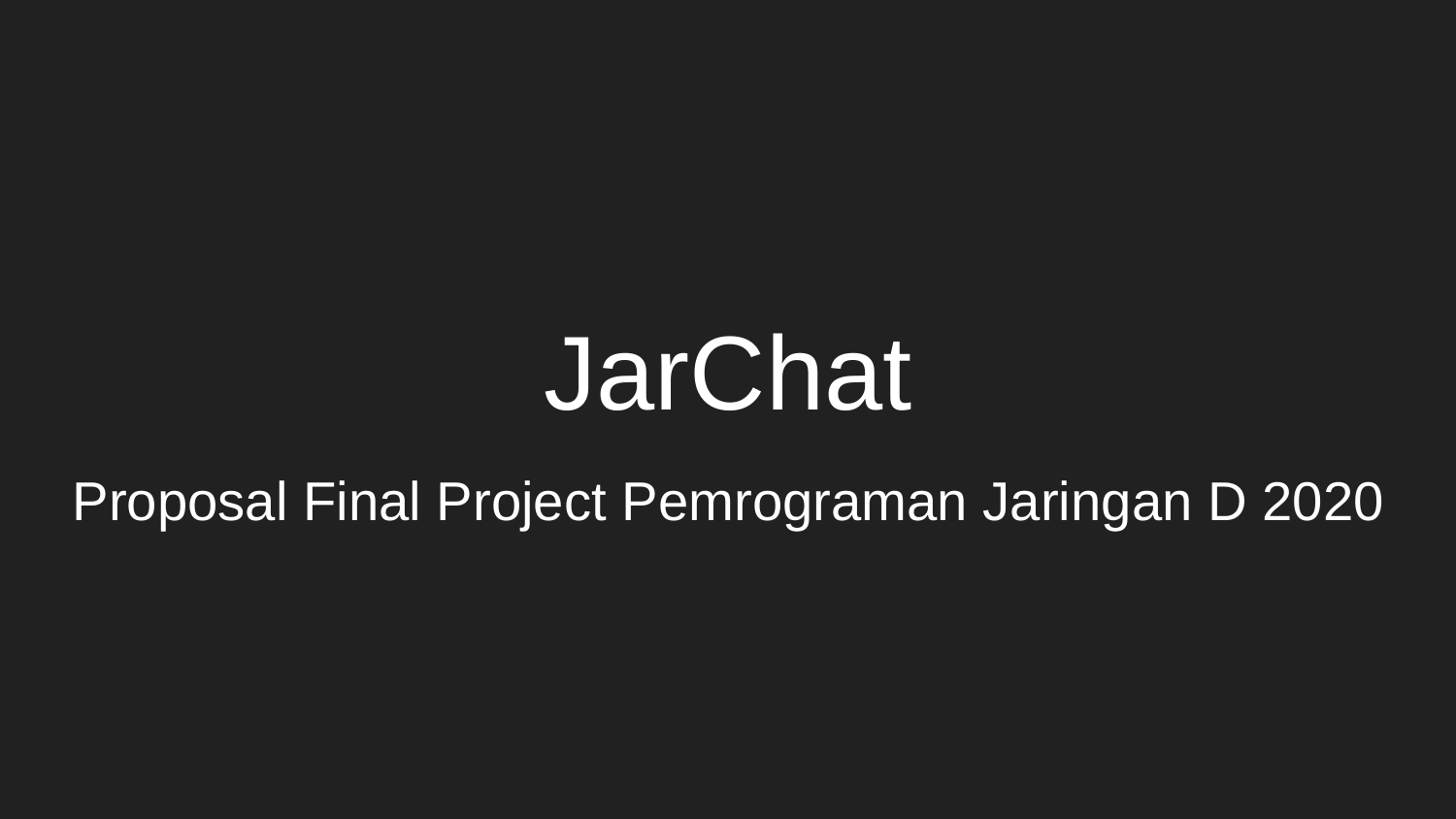

# JarChat
Proposal Final Project Pemrograman Jaringan D 2020